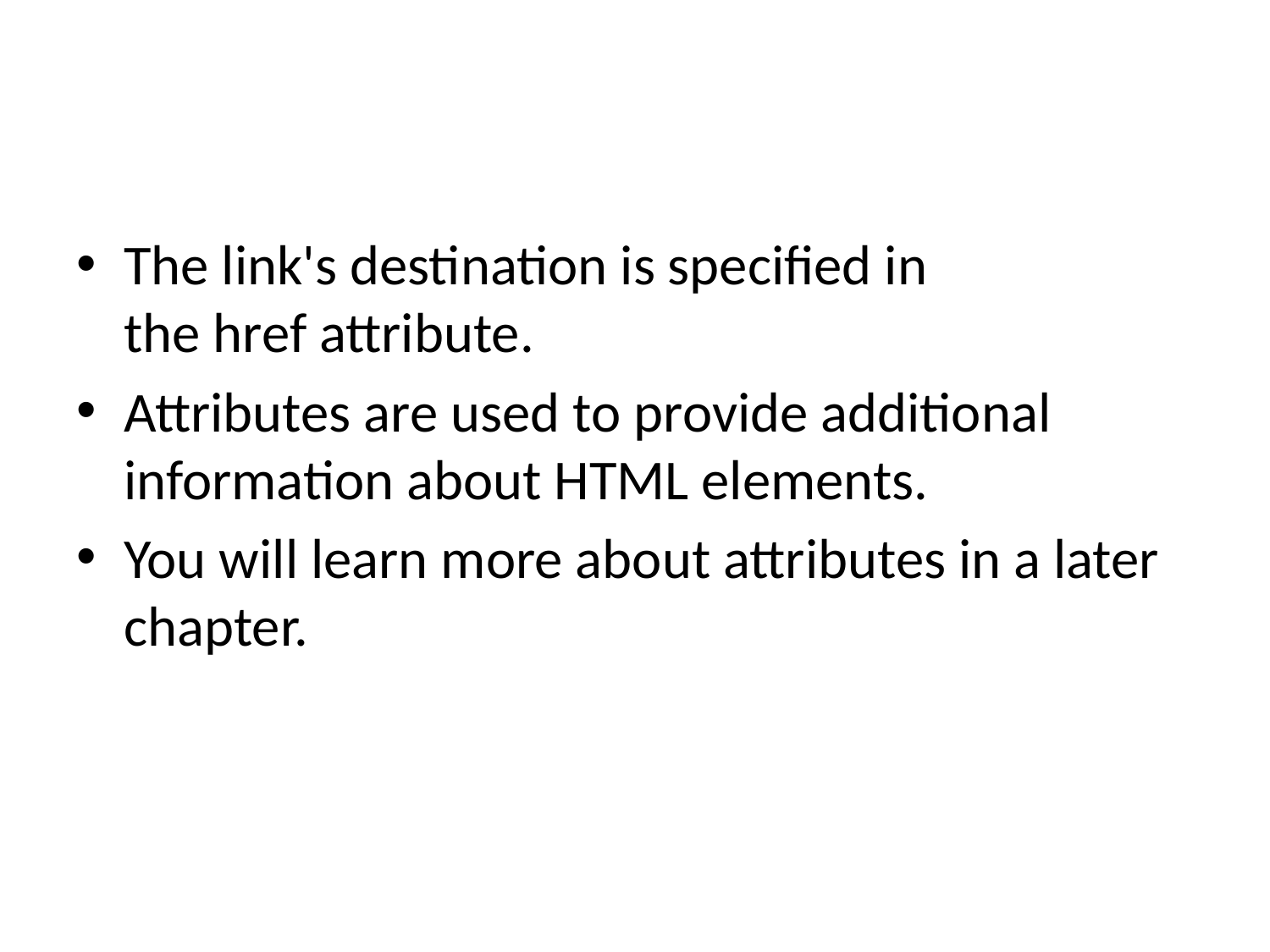

#
The link's destination is specified in the href attribute.
Attributes are used to provide additional information about HTML elements.
You will learn more about attributes in a later chapter.